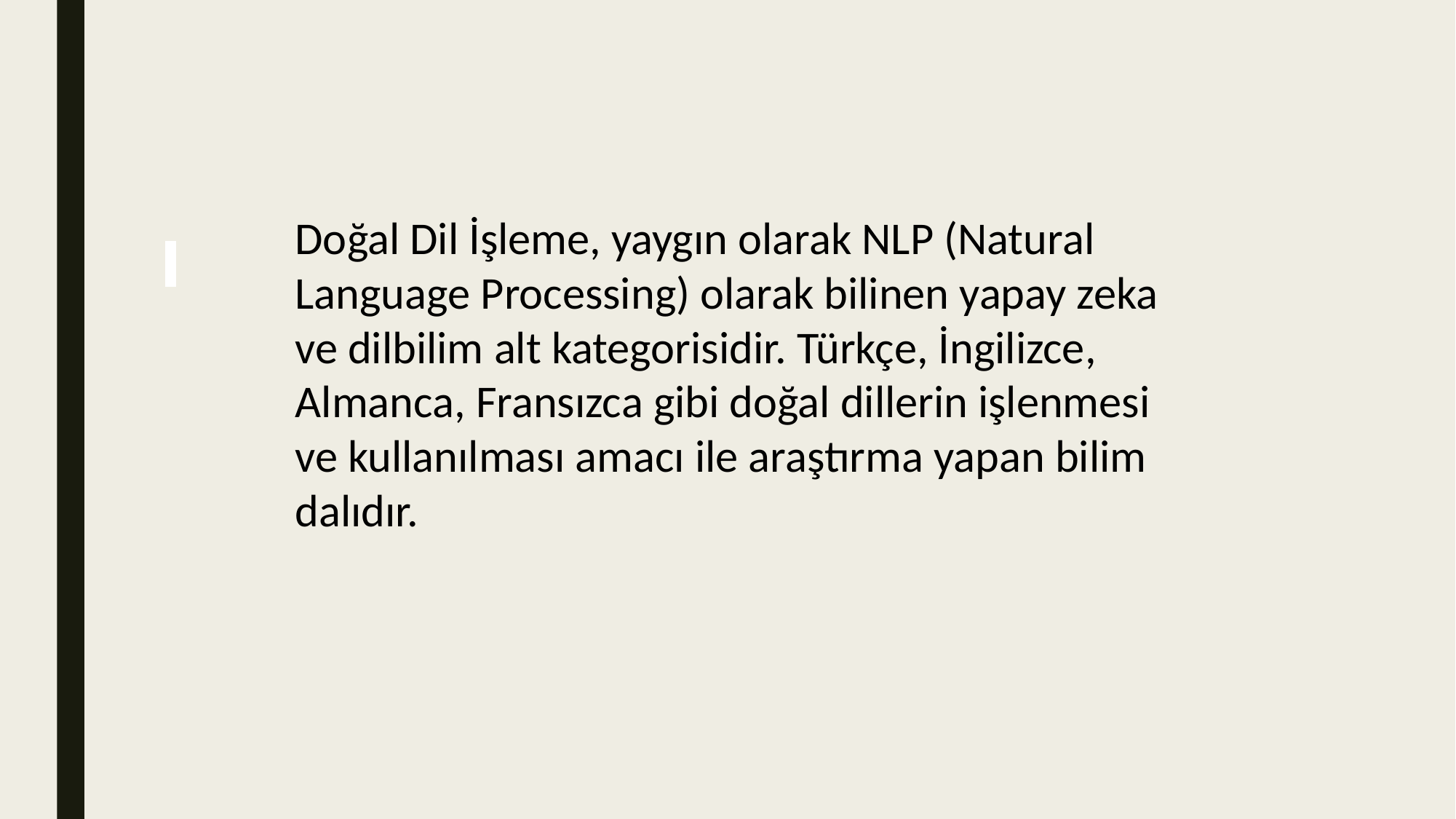

Doğal Dil İşleme, yaygın olarak NLP (Natural Language Processing) olarak bilinen yapay zeka ve dilbilim alt kategorisidir. Türkçe, İngilizce, Almanca, Fransızca gibi doğal dillerin işlenmesi ve kullanılması amacı ile araştırma yapan bilim dalıdır.
#